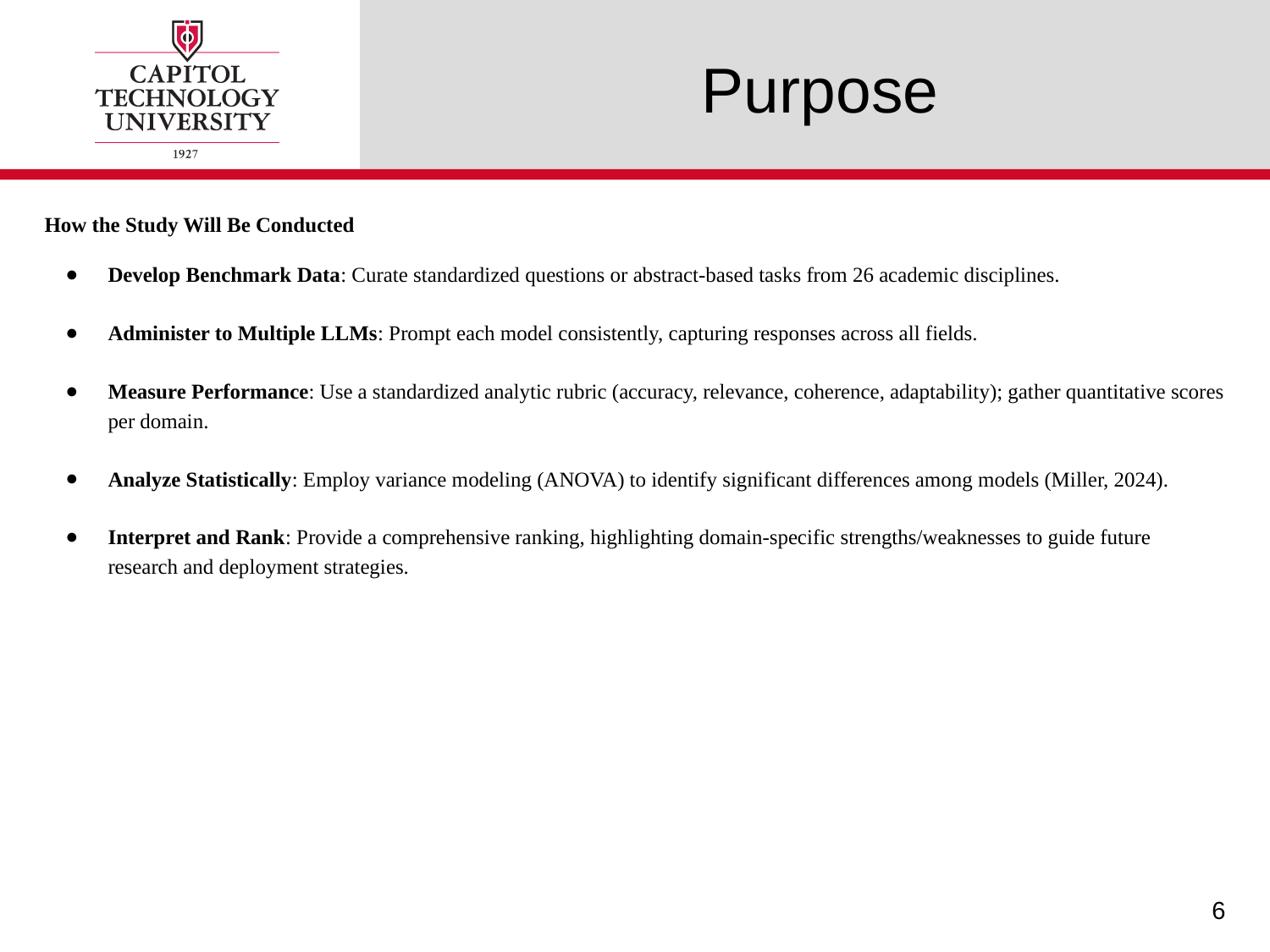

# Purpose
How the Study Will Be Conducted
Develop Benchmark Data: Curate standardized questions or abstract-based tasks from 26 academic disciplines.
Administer to Multiple LLMs: Prompt each model consistently, capturing responses across all fields.
Measure Performance: Use a standardized analytic rubric (accuracy, relevance, coherence, adaptability); gather quantitative scores per domain.
Analyze Statistically: Employ variance modeling (ANOVA) to identify significant differences among models (Miller, 2024).
Interpret and Rank: Provide a comprehensive ranking, highlighting domain-specific strengths/weaknesses to guide future research and deployment strategies.

6